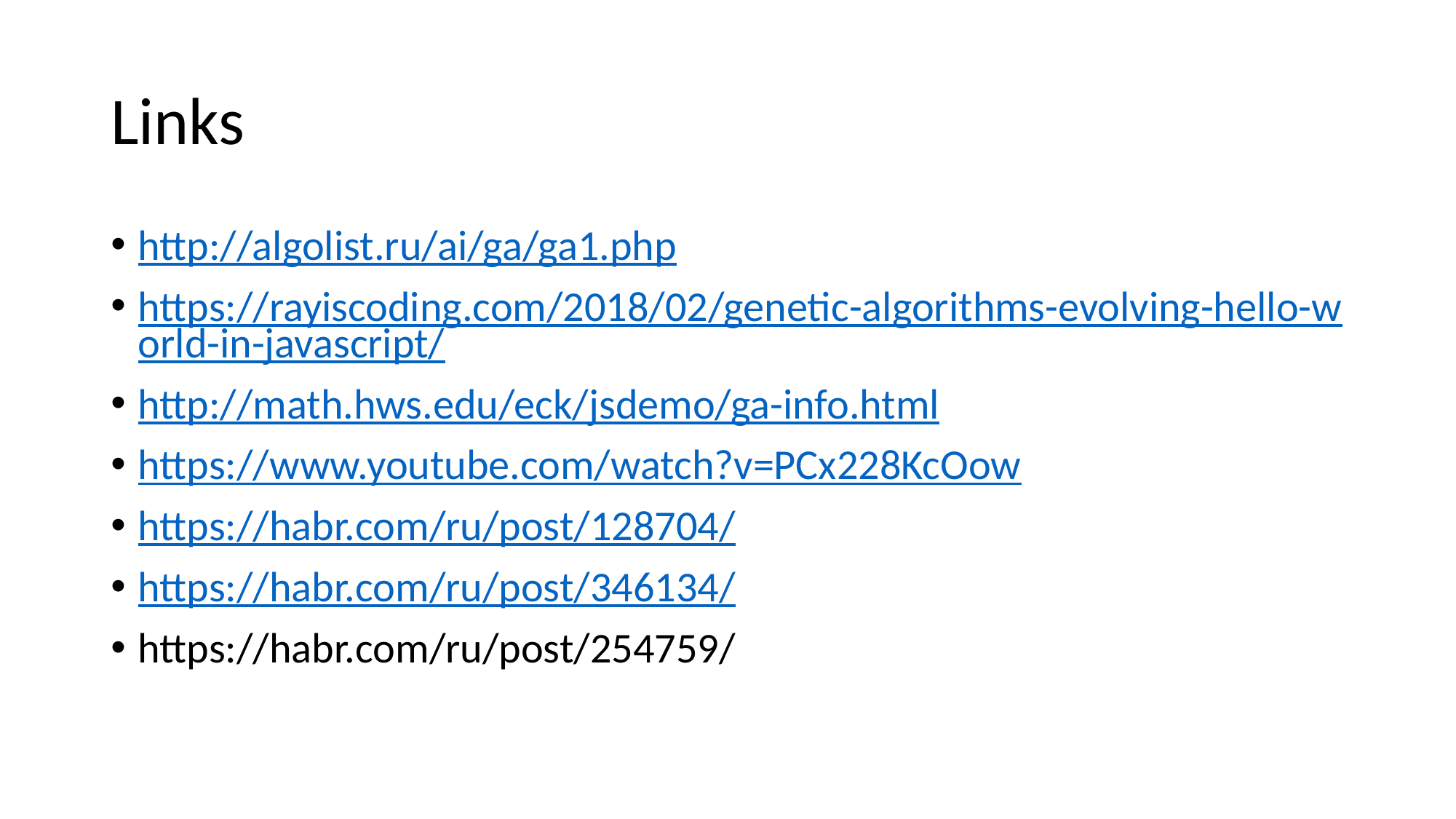

# Links
http://algolist.ru/ai/ga/ga1.php
https://rayiscoding.com/2018/02/genetic-algorithms-evolving-hello-world-in-javascript/
http://math.hws.edu/eck/jsdemo/ga-info.html
https://www.youtube.com/watch?v=PCx228KcOow
https://habr.com/ru/post/128704/
https://habr.com/ru/post/346134/
https://habr.com/ru/post/254759/